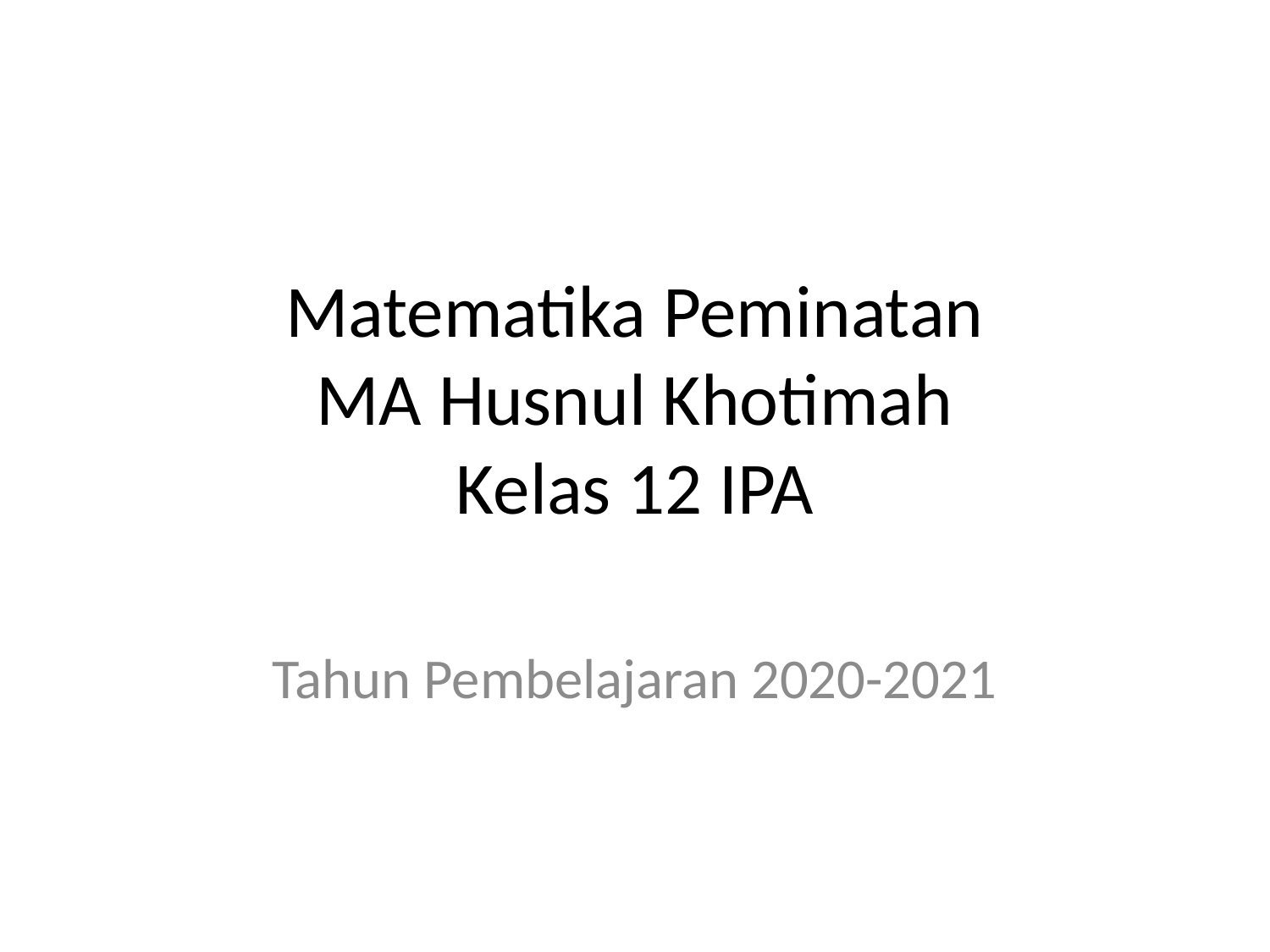

# Matematika Peminatan MA Husnul Khotimah Kelas 12 IPA
Tahun Pembelajaran 2020-2021